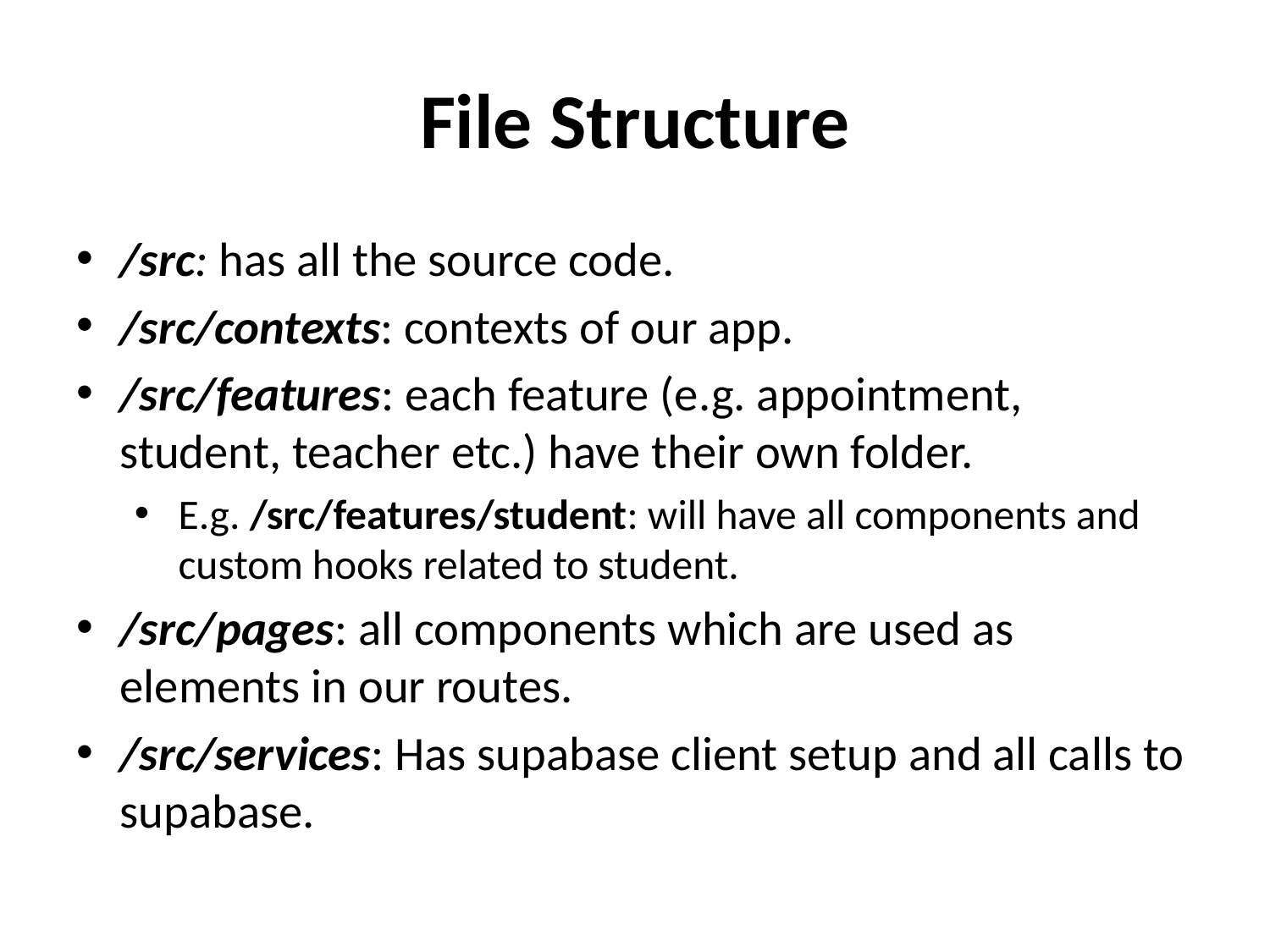

# File Structure
/src: has all the source code.
/src/contexts: contexts of our app.
/src/features: each feature (e.g. appointment, student, teacher etc.) have their own folder.
E.g. /src/features/student: will have all components and custom hooks related to student.
/src/pages: all components which are used as elements in our routes.
/src/services: Has supabase client setup and all calls to supabase.